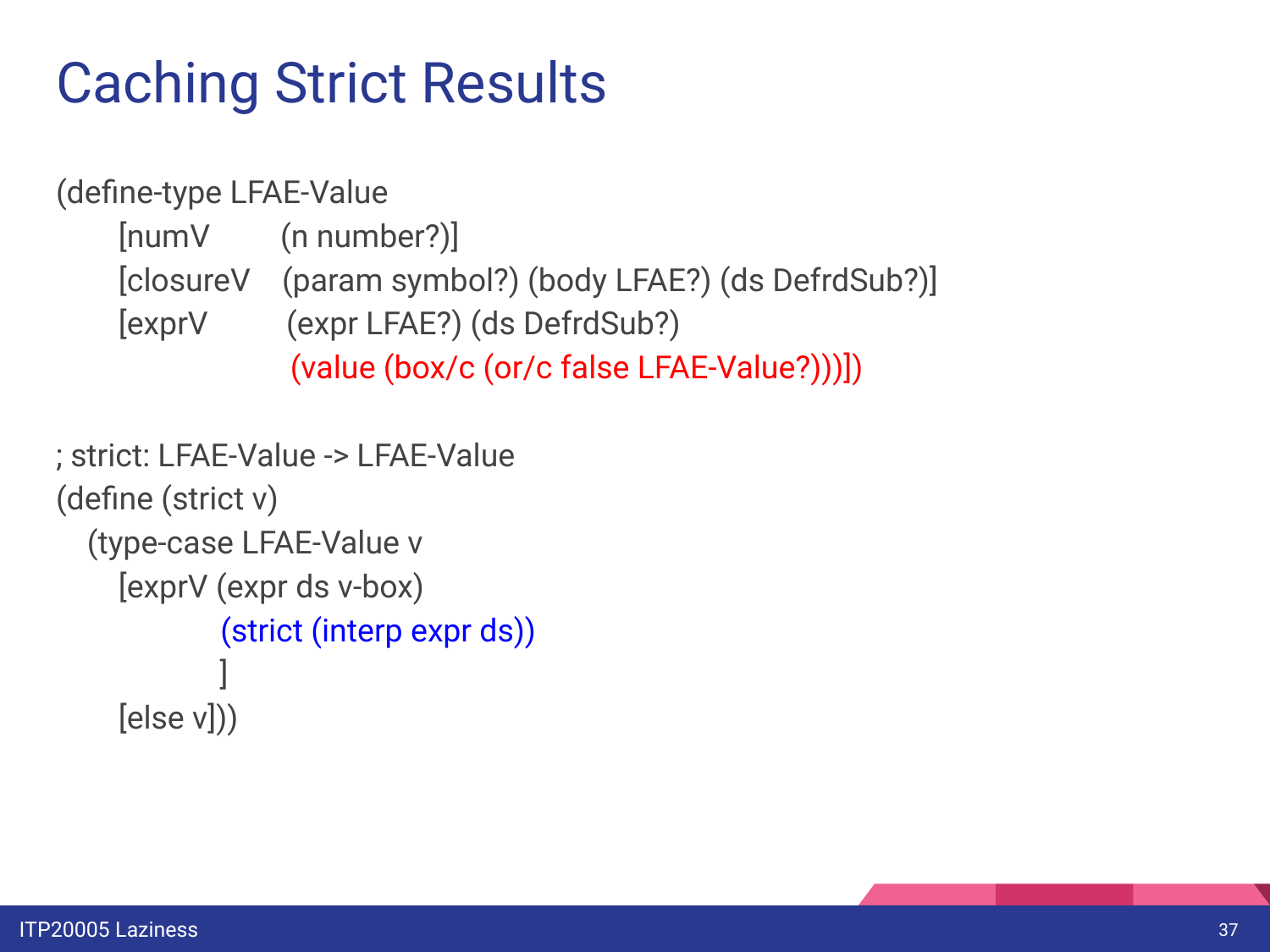

# Caching Strict Results
(define-type LFAE-Value
        [numV         (n number?)]
        [closureV    (param symbol?) (body LFAE?) (ds DefrdSub?)]
        [exprV          (expr LFAE?) (ds DefrdSub?)
                              (value (box/c (or/c false LFAE-Value?)))])
; strict: LFAE-Value -> LFAE-Value
(define (strict v)
    (type-case LFAE-Value v
        [exprV (expr ds v-box)
                     (strict (interp expr ds))
                     ]
        [else v]))
37